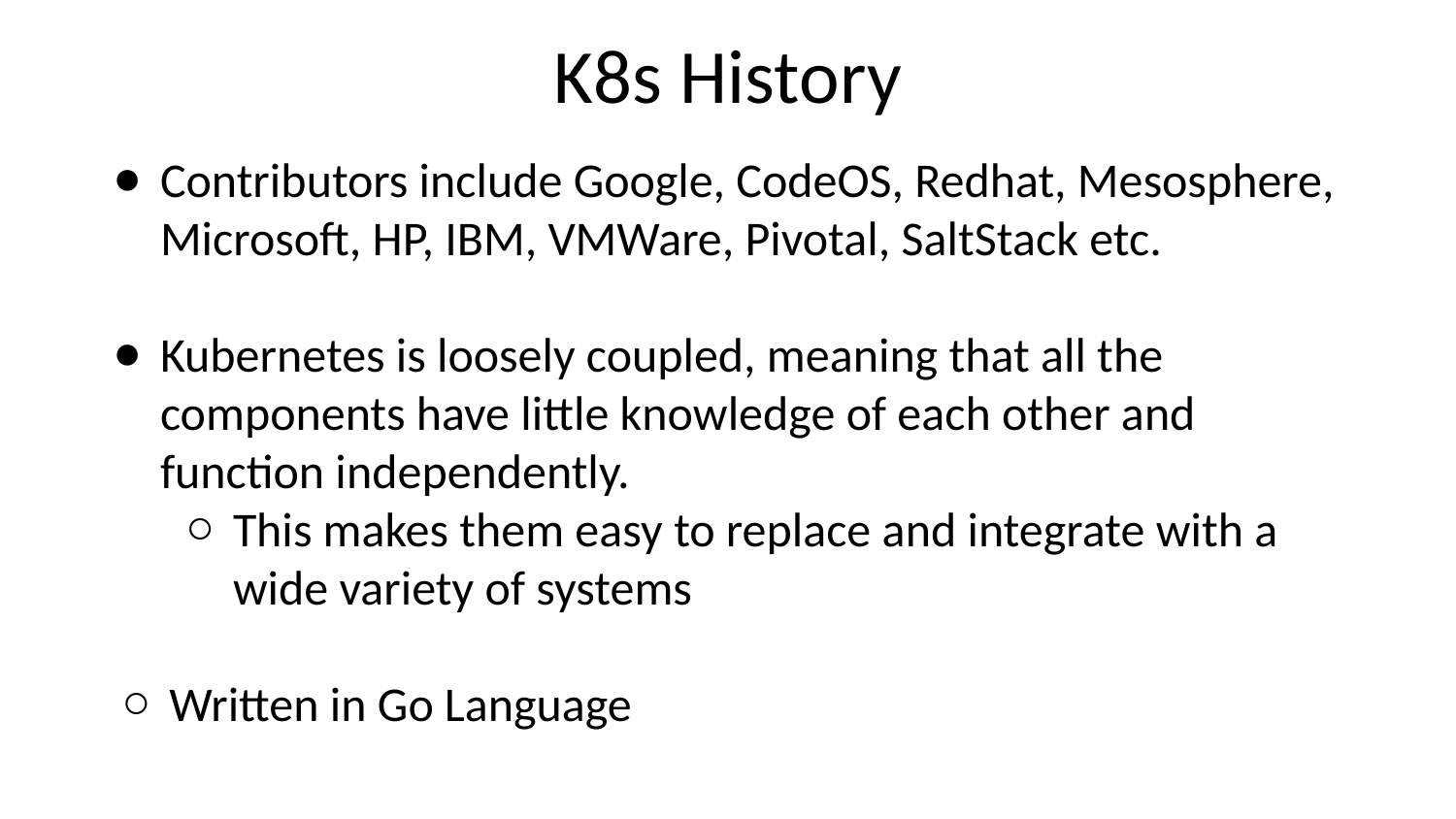

# K8s History
Contributors include Google, CodeOS, Redhat, Mesosphere, Microsoft, HP, IBM, VMWare, Pivotal, SaltStack etc.

Kubernetes is loosely coupled, meaning that all the components have little knowledge of each other and function independently.
This makes them easy to replace and integrate with a wide variety of systems

Written in Go Language